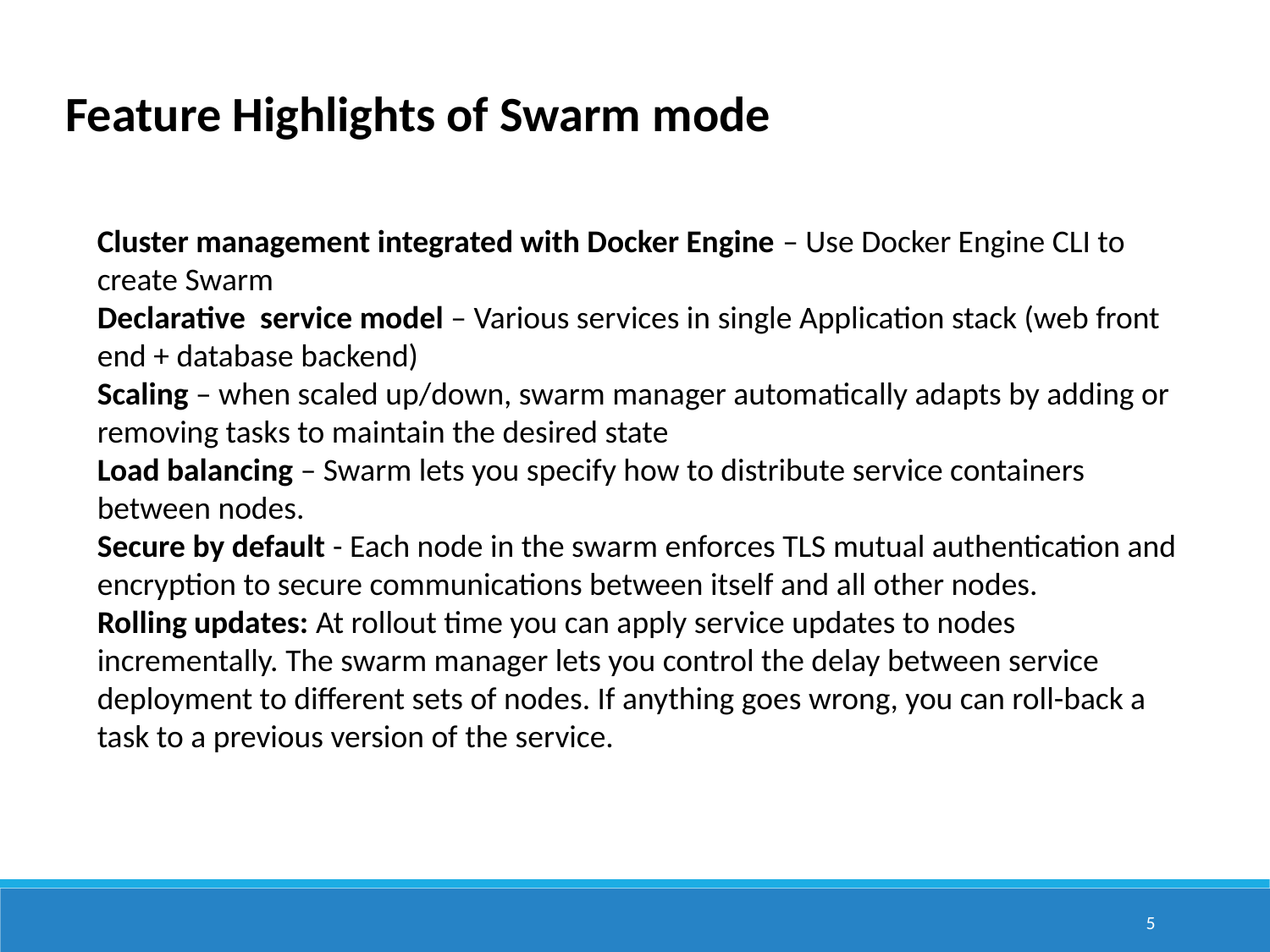

Feature Highlights of Swarm mode
Cluster management integrated with Docker Engine – Use Docker Engine CLI to create Swarm
Declarative  service model – Various services in single Application stack (web front end + database backend)
Scaling – when scaled up/down, swarm manager automatically adapts by adding or removing tasks to maintain the desired state
Load balancing – Swarm lets you specify how to distribute service containers between nodes.
Secure by default - Each node in the swarm enforces TLS mutual authentication and encryption to secure communications between itself and all other nodes.
Rolling updates: At rollout time you can apply service updates to nodes incrementally. The swarm manager lets you control the delay between service deployment to different sets of nodes. If anything goes wrong, you can roll-back a task to a previous version of the service.
5